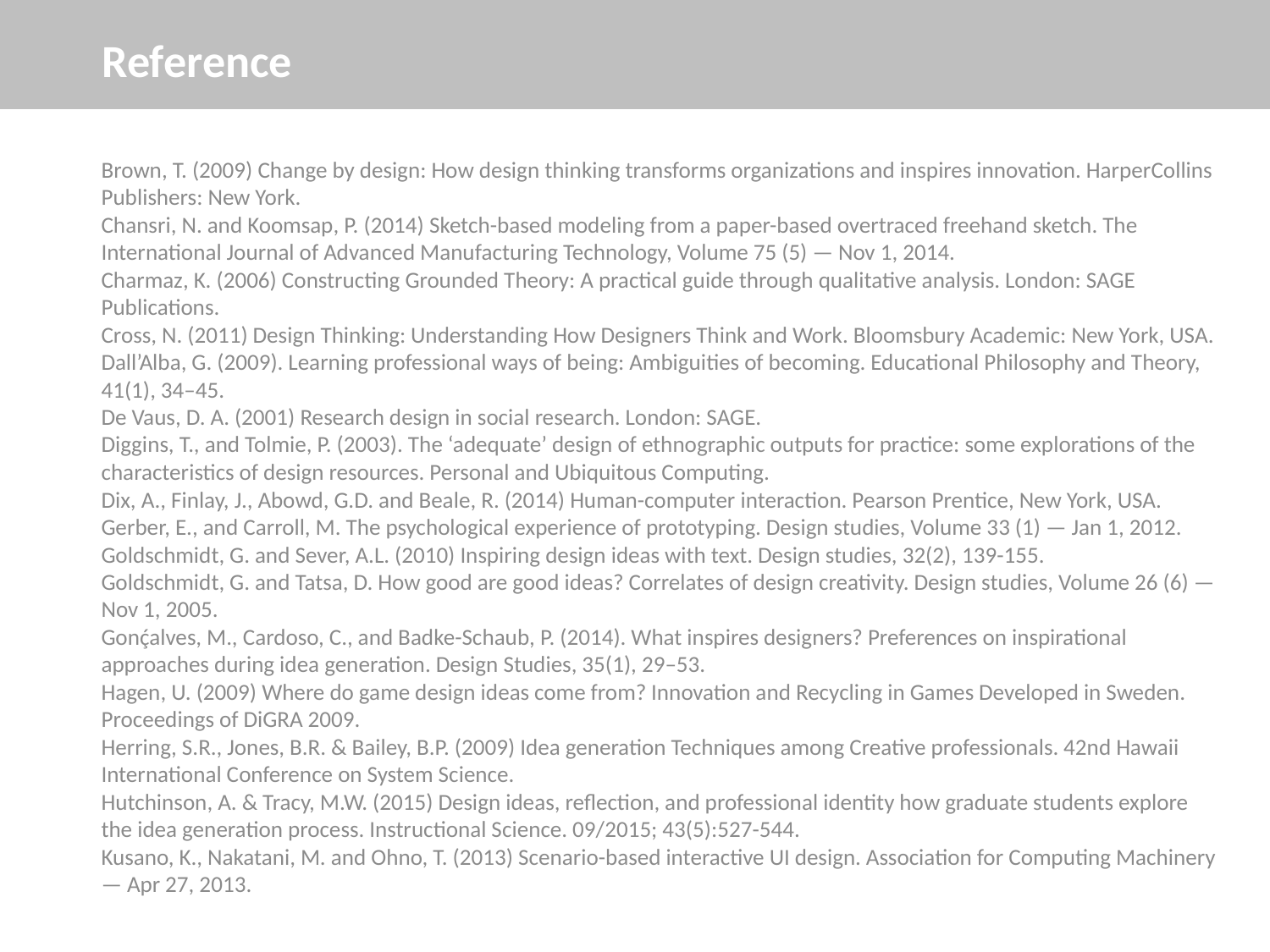

Reference
Brown, T. (2009) Change by design: How design thinking transforms organizations and inspires innovation. HarperCollins Publishers: New York.
Chansri, N. and Koomsap, P. (2014) Sketch-based modeling from a paper-based overtraced freehand sketch. The International Journal of Advanced Manufacturing Technology, Volume 75 (5) — Nov 1, 2014.
Charmaz, K. (2006) Constructing Grounded Theory: A practical guide through qualitative analysis. London: SAGE Publications.
Cross, N. (2011) Design Thinking: Understanding How Designers Think and Work. Bloomsbury Academic: New York, USA.
Dall’Alba, G. (2009). Learning professional ways of being: Ambiguities of becoming. Educational Philosophy and Theory, 41(1), 34–45.
De Vaus, D. A. (2001) Research design in social research. London: SAGE.
Diggins, T., and Tolmie, P. (2003). The ‘adequate’ design of ethnographic outputs for practice: some explorations of the characteristics of design resources. Personal and Ubiquitous Computing.
Dix, A., Finlay, J., Abowd, G.D. and Beale, R. (2014) Human-computer interaction. Pearson Prentice, New York, USA.
Gerber, E., and Carroll, M. The psychological experience of prototyping. Design studies, Volume 33 (1) — Jan 1, 2012.
Goldschmidt, G. and Sever, A.L. (2010) Inspiring design ideas with text. Design studies, 32(2), 139-155.
Goldschmidt, G. and Tatsa, D. How good are good ideas? Correlates of design creativity. Design studies, Volume 26 (6) — Nov 1, 2005.
Gonḉalves, M., Cardoso, C., and Badke-Schaub, P. (2014). What inspires designers? Preferences on inspirational approaches during idea generation. Design Studies, 35(1), 29–53.
Hagen, U. (2009) Where do game design ideas come from? Innovation and Recycling in Games Developed in Sweden. Proceedings of DiGRA 2009.
Herring, S.R., Jones, B.R. & Bailey, B.P. (2009) Idea generation Techniques among Creative professionals. 42nd Hawaii International Conference on System Science.
Hutchinson, A. & Tracy, M.W. (2015) Design ideas, reflection, and professional identity how graduate students explore the idea generation process. Instructional Science. 09/2015; 43(5):527-544.
Kusano, K., Nakatani, M. and Ohno, T. (2013) Scenario-based interactive UI design. Association for Computing Machinery — Apr 27, 2013.